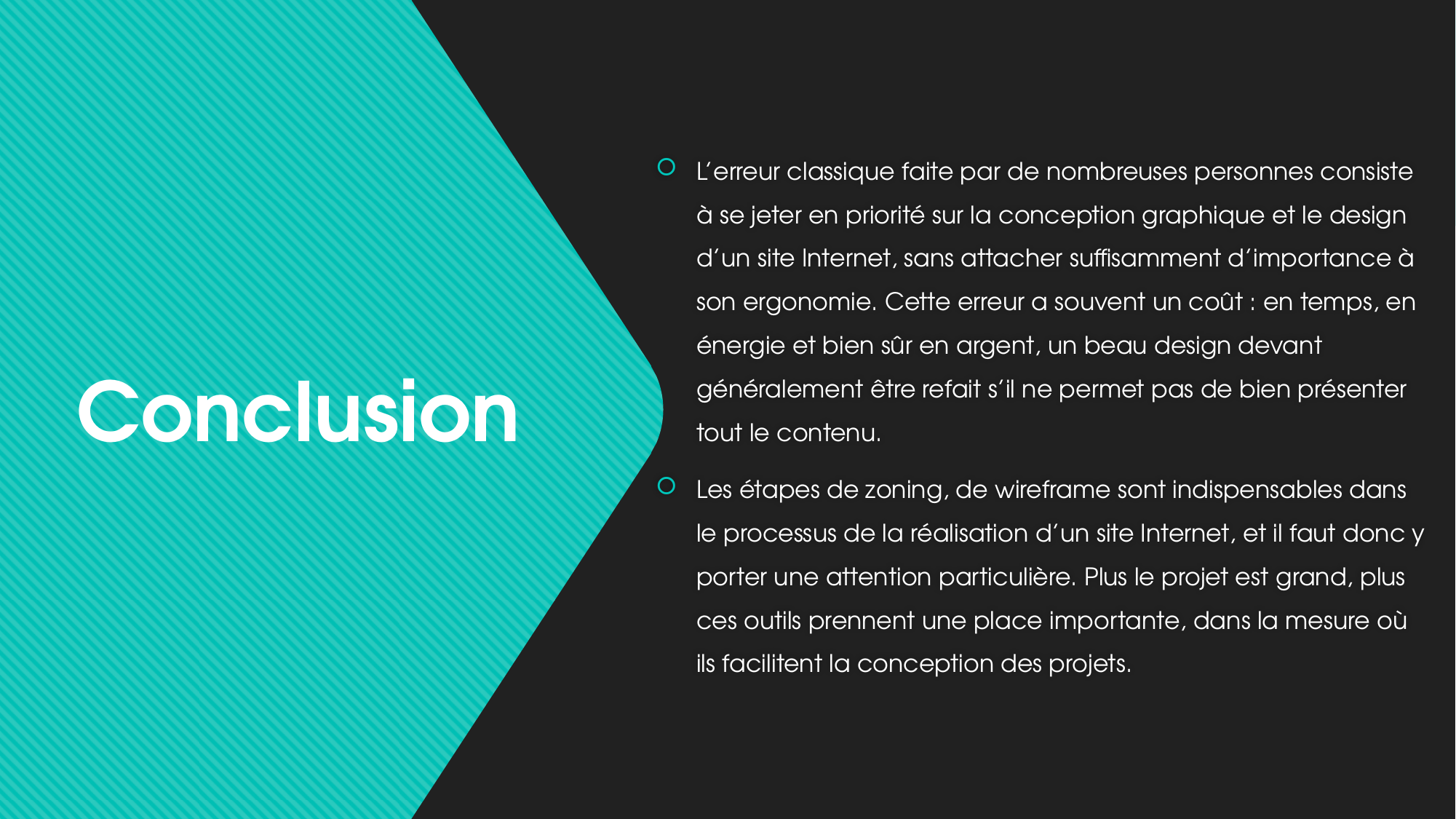

L’erreur classique faite par de nombreuses personnes consiste à se jeter en priorité sur la conception graphique et le design d’un site Internet, sans attacher suffisamment d’importance à son ergonomie. Cette erreur a souvent un coût : en temps, en énergie et bien sûr en argent, un beau design devant généralement être refait s’il ne permet pas de bien présenter tout le contenu.
Les étapes de zoning, de wireframe sont indispensables dans le processus de la réalisation d’un site Internet, et il faut donc y porter une attention particulière. Plus le projet est grand, plus ces outils prennent une place importante, dans la mesure où ils facilitent la conception des projets.

Conclusion